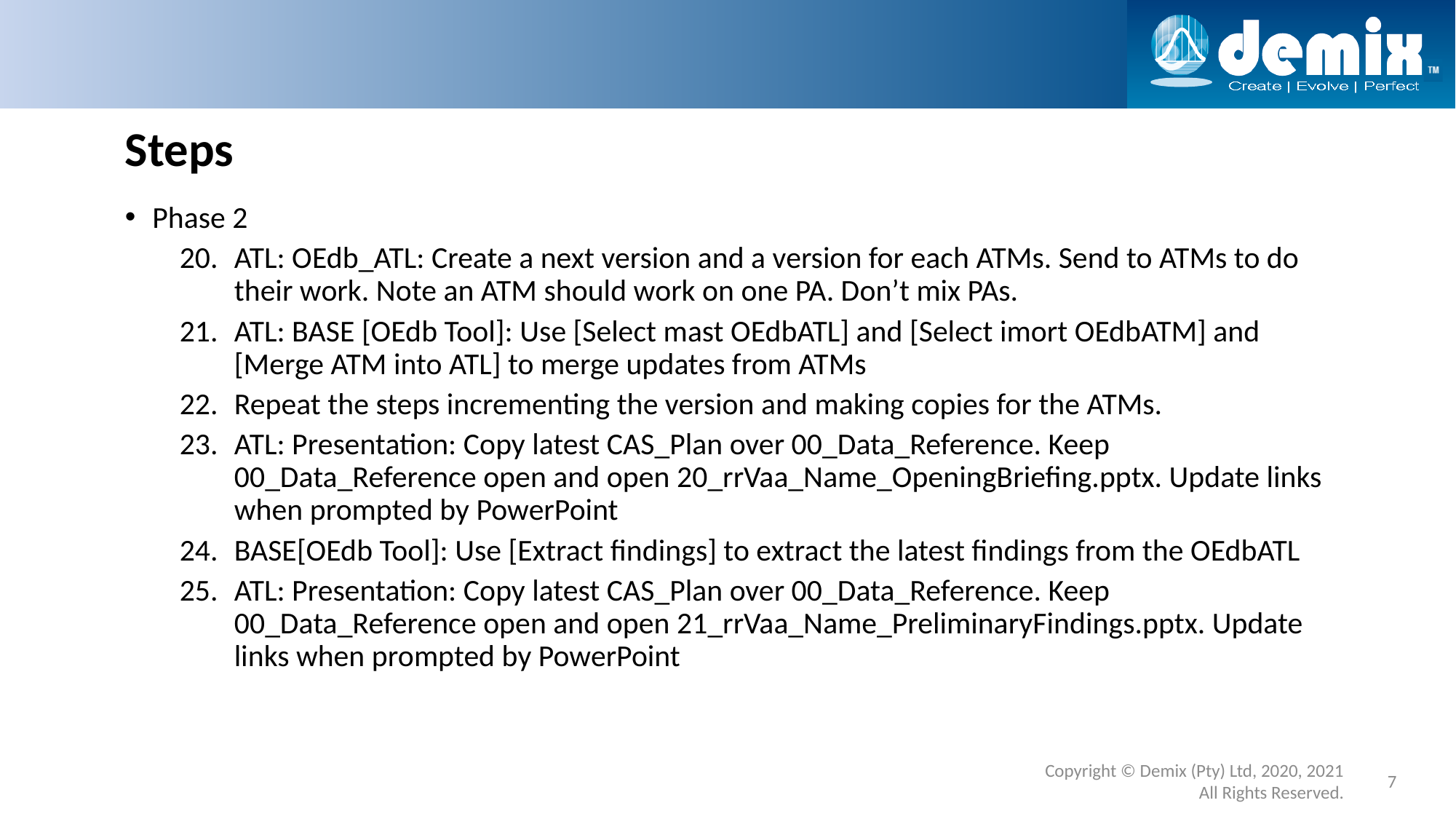

# Steps
Phase 2
ATL: OEdb_ATL: Create a next version and a version for each ATMs. Send to ATMs to do their work. Note an ATM should work on one PA. Don’t mix PAs.
ATL: BASE [OEdb Tool]: Use [Select mast OEdbATL] and [Select imort OEdbATM] and [Merge ATM into ATL] to merge updates from ATMs
Repeat the steps incrementing the version and making copies for the ATMs.
ATL: Presentation: Copy latest CAS_Plan over 00_Data_Reference. Keep 00_Data_Reference open and open 20_rrVaa_Name_OpeningBriefing.pptx. Update links when prompted by PowerPoint
BASE[OEdb Tool]: Use [Extract findings] to extract the latest findings from the OEdbATL
ATL: Presentation: Copy latest CAS_Plan over 00_Data_Reference. Keep 00_Data_Reference open and open 21_rrVaa_Name_PreliminaryFindings.pptx. Update links when prompted by PowerPoint